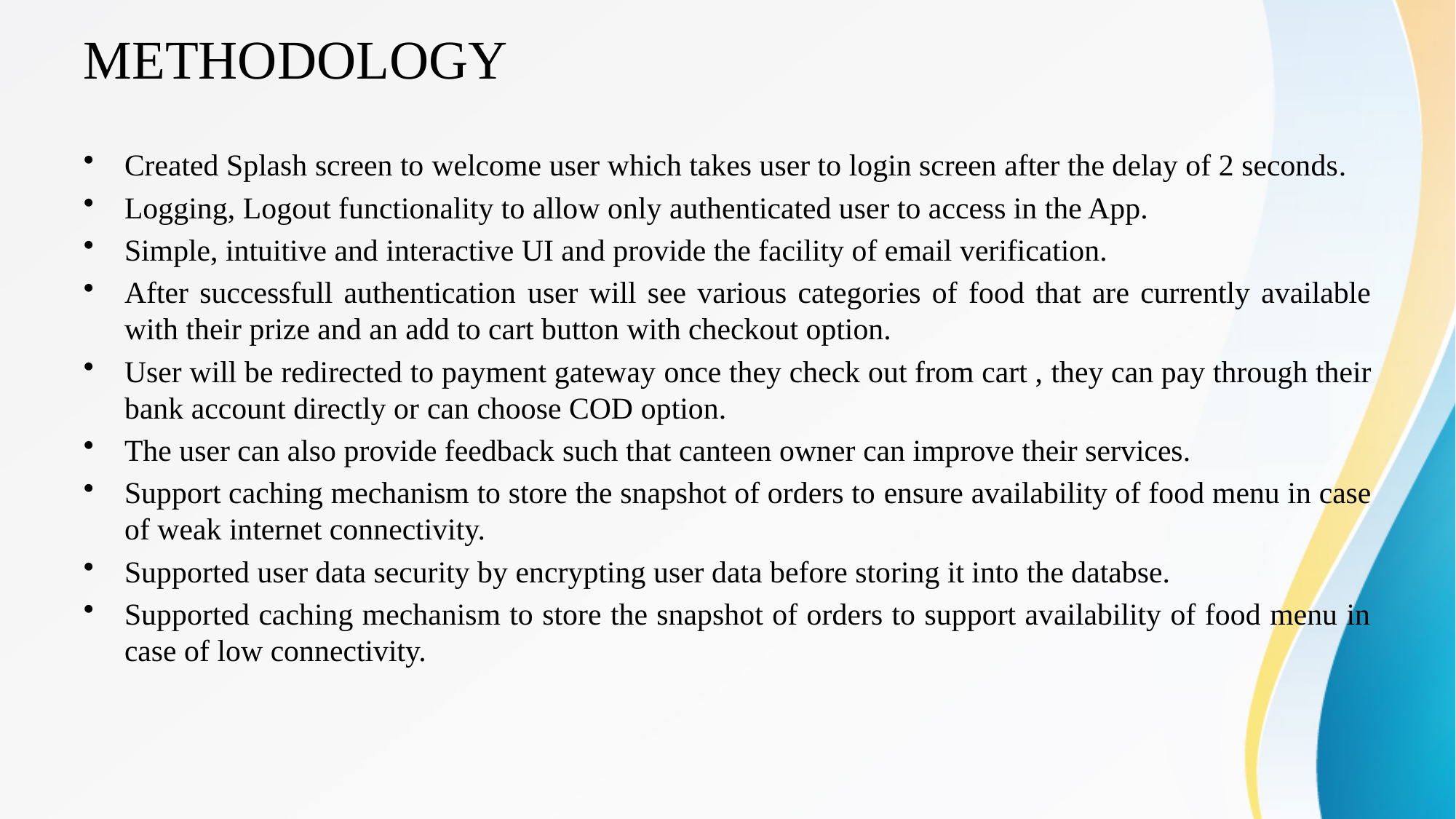

# METHODOLOGY
Created Splash screen to welcome user which takes user to login screen after the delay of 2 seconds.
Logging, Logout functionality to allow only authenticated user to access in the App.
Simple, intuitive and interactive UI and provide the facility of email verification.
After successfull authentication user will see various categories of food that are currently available with their prize and an add to cart button with checkout option.
User will be redirected to payment gateway once they check out from cart , they can pay through their bank account directly or can choose COD option.
The user can also provide feedback such that canteen owner can improve their services.
Support caching mechanism to store the snapshot of orders to ensure availability of food menu in case of weak internet connectivity.
Supported user data security by encrypting user data before storing it into the databse.
Supported caching mechanism to store the snapshot of orders to support availability of food menu in case of low connectivity.